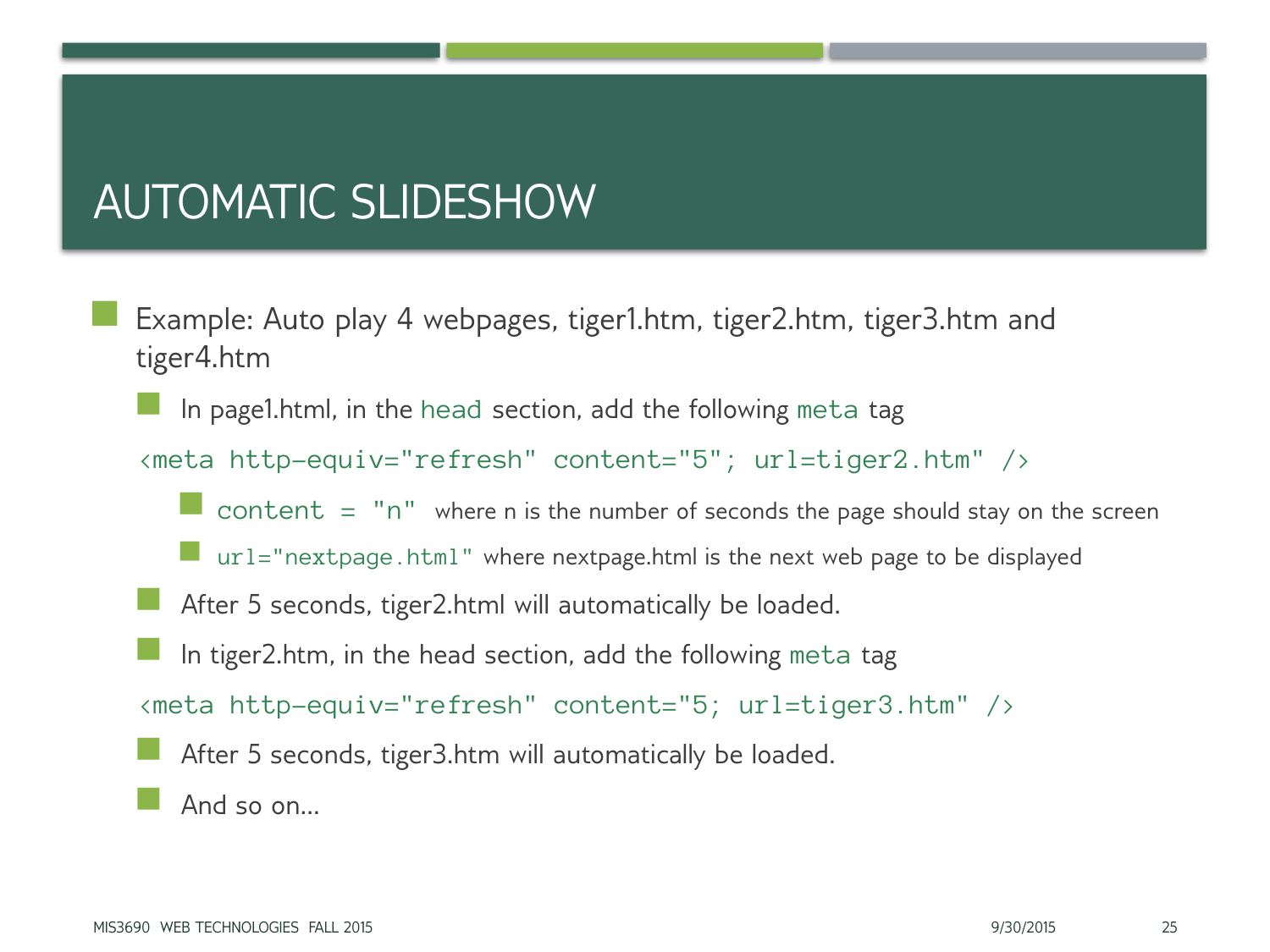

# Automatic slideshow
Example: Auto play 4 webpages, tiger1.htm, tiger2.htm, tiger3.htm and tiger4.htm
In page1.html, in the head section, add the following meta tag
<meta http-equiv="refresh" content="5"; url=tiger2.htm" />
content = "n" where n is the number of seconds the page should stay on the screen
url="nextpage.html" where nextpage.html is the next web page to be displayed
After 5 seconds, tiger2.html will automatically be loaded.
In tiger2.htm, in the head section, add the following meta tag
<meta http-equiv="refresh" content="5; url=tiger3.htm" />
After 5 seconds, tiger3.htm will automatically be loaded.
And so on…

MIS3690  Web Technologies  Fall 2015
9/30/2015
25